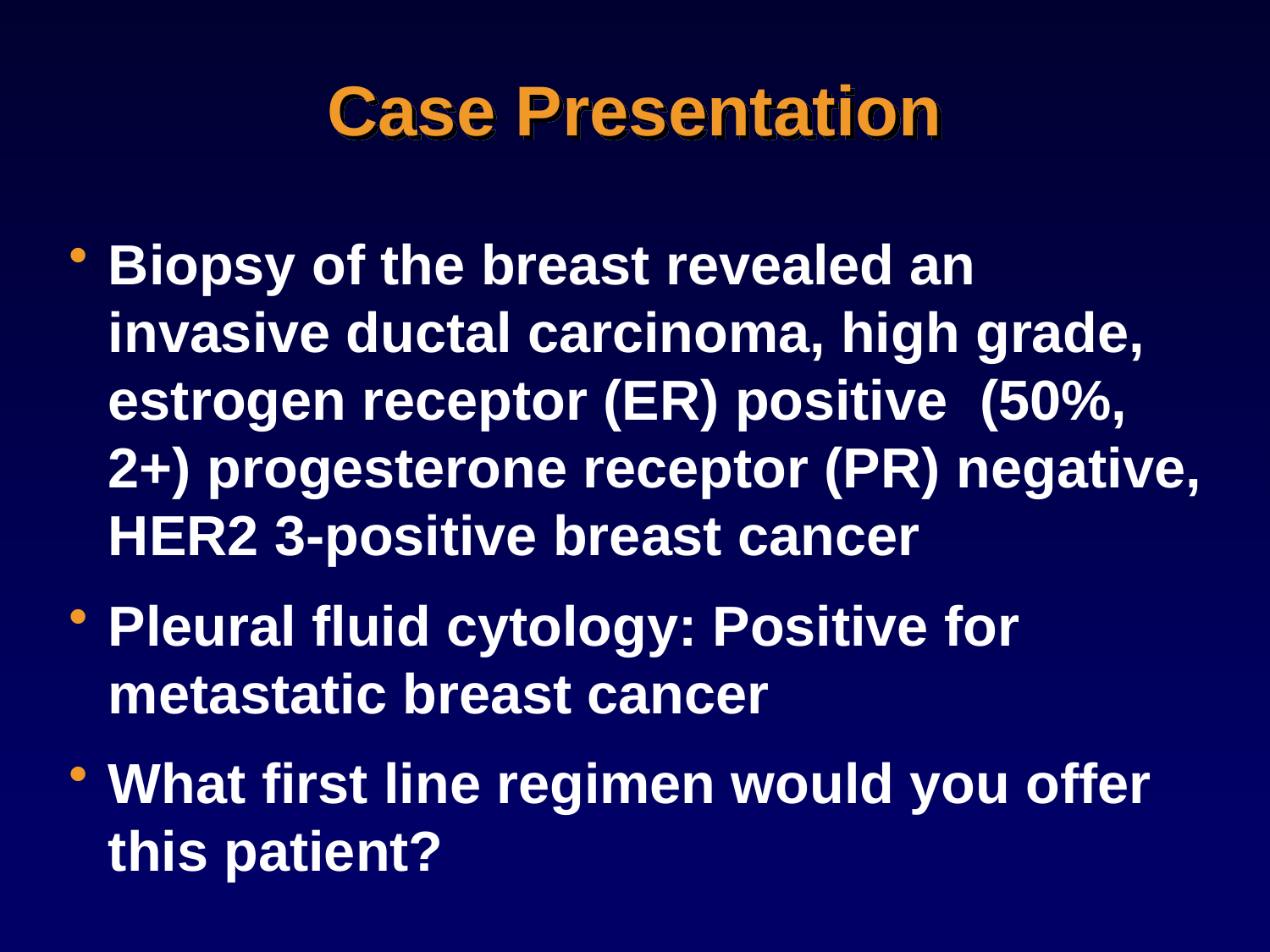

# Case Presentation
Biopsy of the breast revealed an invasive ductal carcinoma, high grade, estrogen receptor (ER) positive  (50%, 2+) progesterone receptor (PR) negative, HER2 3-positive breast cancer
Pleural fluid cytology: Positive for metastatic breast cancer
What first line regimen would you offer this patient?